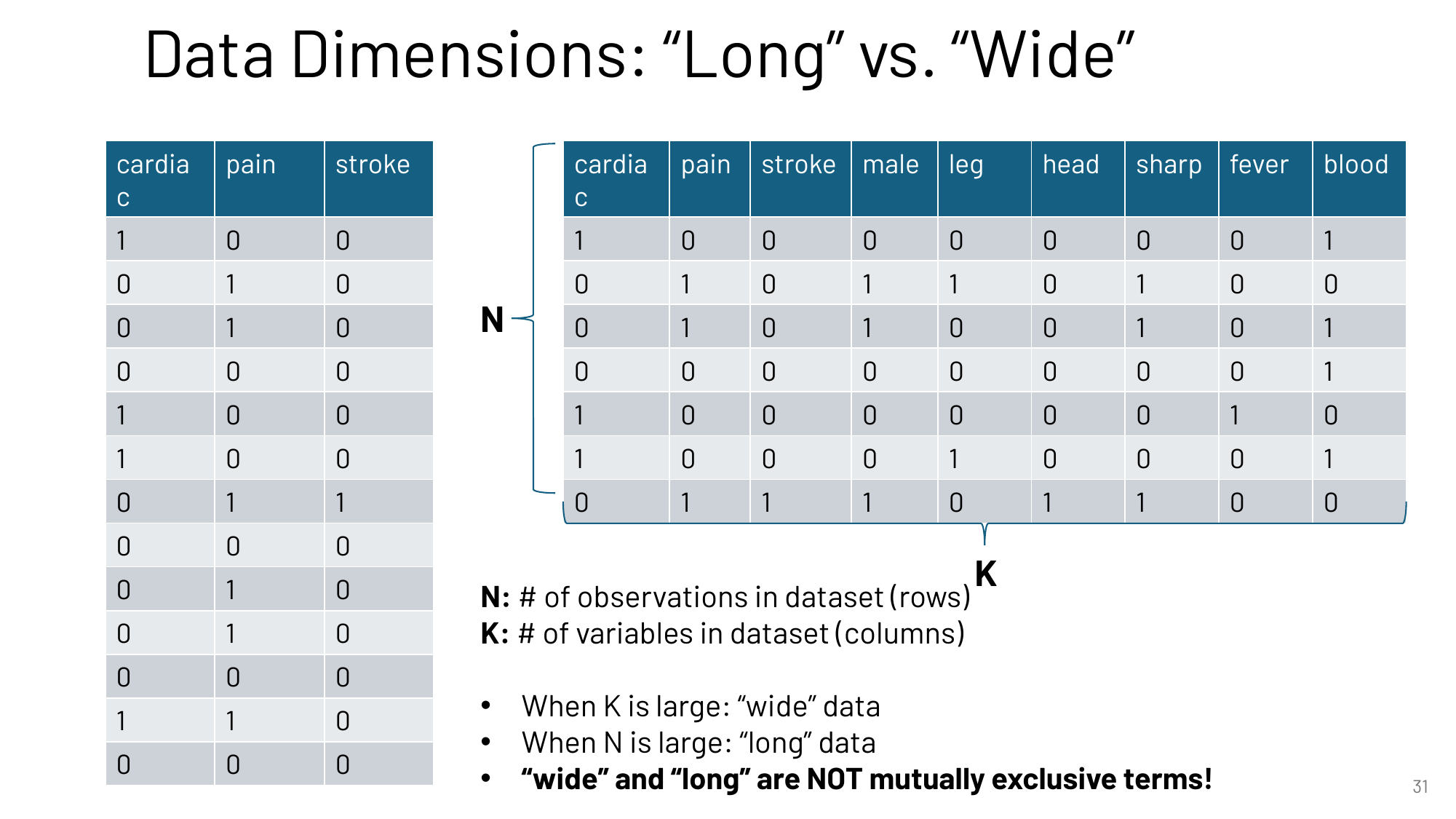

# Data Dimensions: “Long” vs. “Wide”

| cardiac | pain | stroke |
| --- | --- | --- |
| 1 | 0 | 0 |
| 0 | 1 | 0 |
| 0 | 1 | 0 |
| 0 | 0 | 0 |
| 1 | 0 | 0 |
| 1 | 0 | 0 |
| 0 | 1 | 1 |
| 0 | 0 | 0 |
| 0 | 1 | 0 |
| 0 | 1 | 0 |
| 0 | 0 | 0 |
| 1 | 1 | 0 |
| 0 | 0 | 0 |
| cardiac | pain | stroke | male | leg | head | sharp | fever | blood |
| --- | --- | --- | --- | --- | --- | --- | --- | --- |
| 1 | 0 | 0 | 0 | 0 | 0 | 0 | 0 | 1 |
| 0 | 1 | 0 | 1 | 1 | 0 | 1 | 0 | 0 |
| 0 | 1 | 0 | 1 | 0 | 0 | 1 | 0 | 1 |
| 0 | 0 | 0 | 0 | 0 | 0 | 0 | 0 | 1 |
| 1 | 0 | 0 | 0 | 0 | 0 | 0 | 1 | 0 |
| 1 | 0 | 0 | 0 | 1 | 0 | 0 | 0 | 1 |
| 0 | 1 | 1 | 1 | 0 | 1 | 1 | 0 | 0 |

N
K
N: # of observations in dataset (rows)
K: # of variables in dataset (columns)

When K is large: “wide” data
When N is large: “long” data
“wide” and “long” are NOT mutually exclusive terms!
31